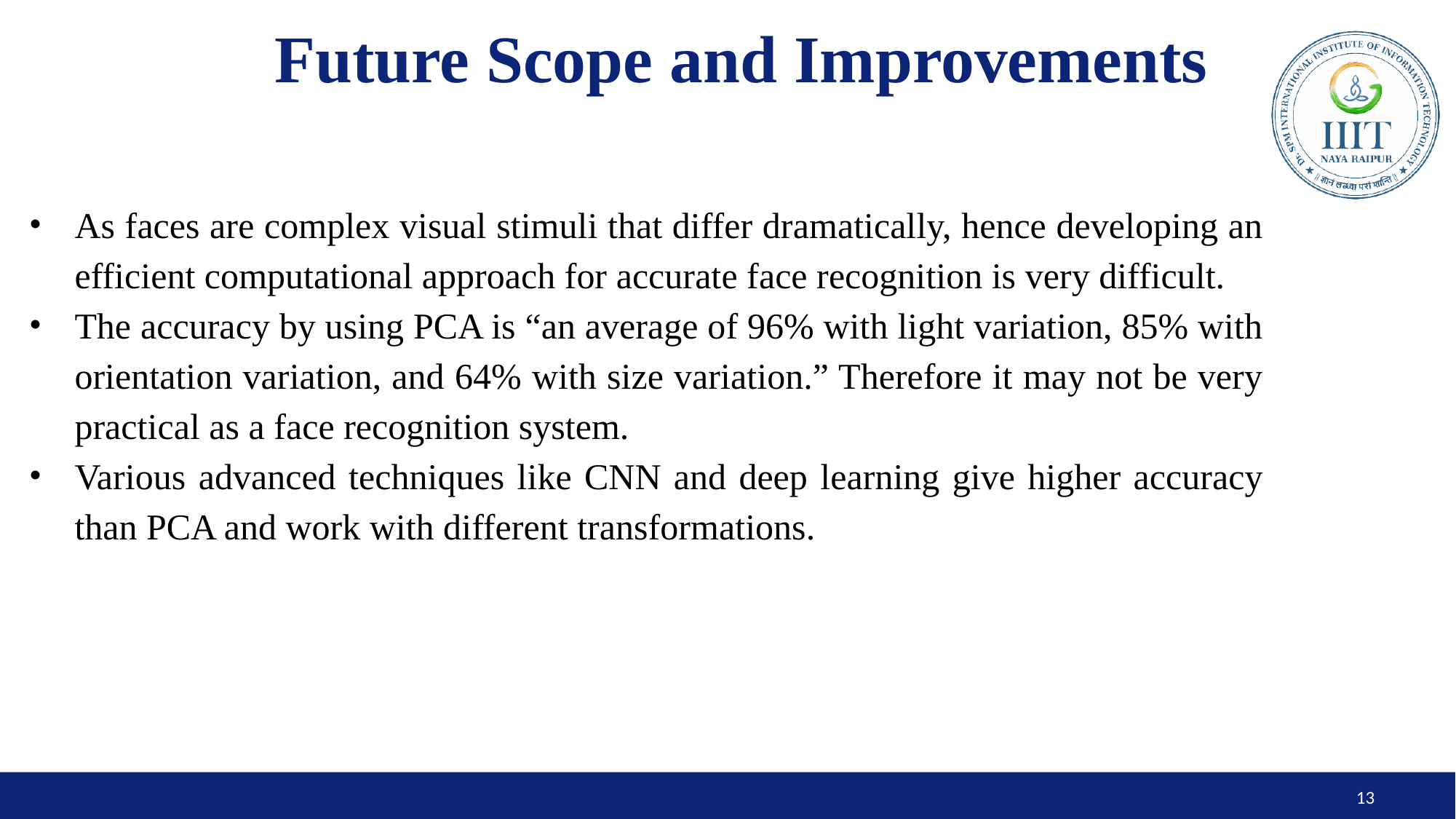

# Future Scope and Improvements

As faces are complex visual stimuli that differ dramatically, hence developing an efficient computational approach for accurate face recognition is very difficult.
The accuracy by using PCA is “an average of 96% with light variation, 85% with orientation variation, and 64% with size variation.” Therefore it may not be very practical as a face recognition system.
Various advanced techniques like CNN and deep learning give higher accuracy than PCA and work with different transformations.

13